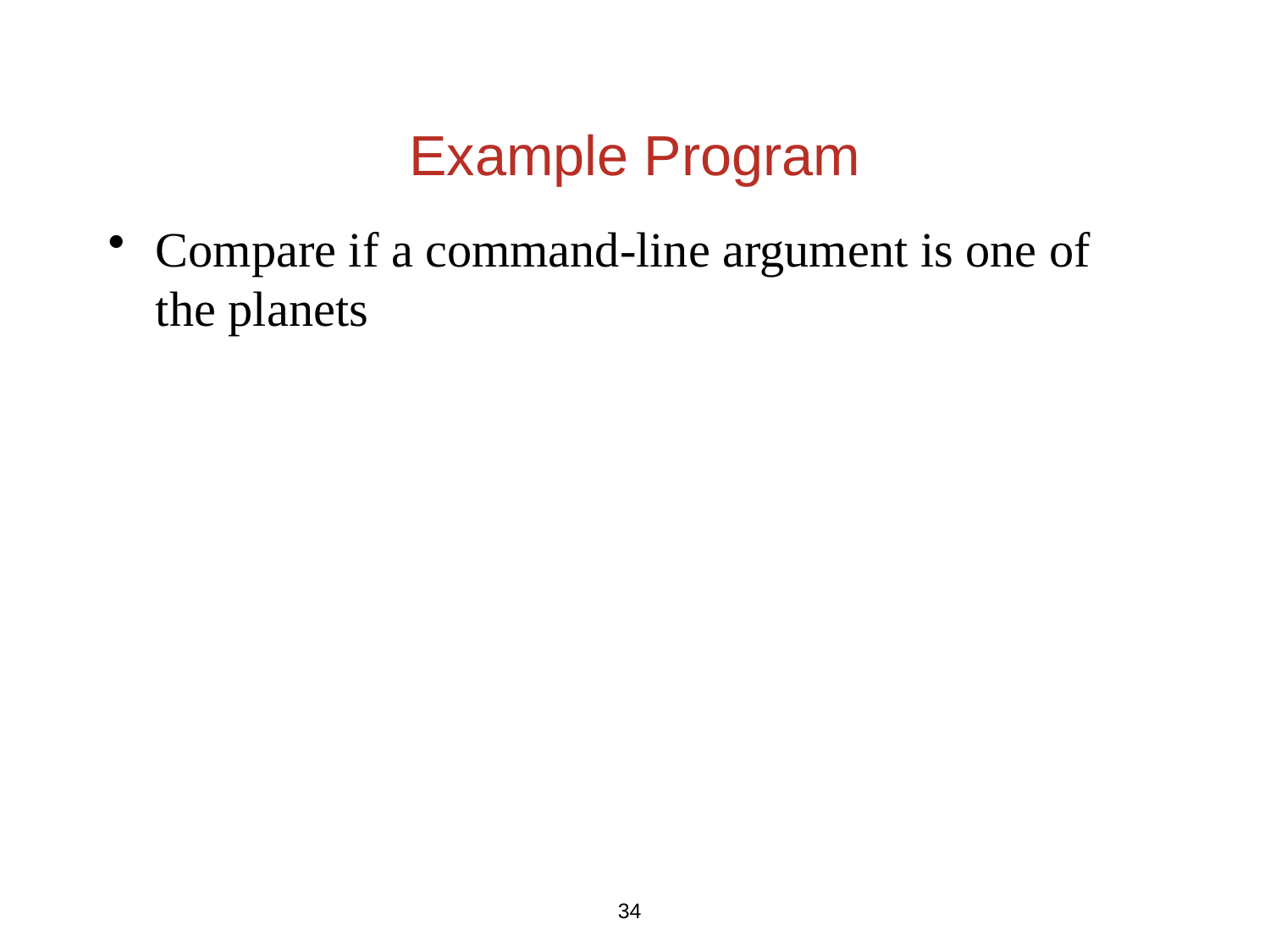

# Example Program
Compare if a command-line argument is one of the planets
34